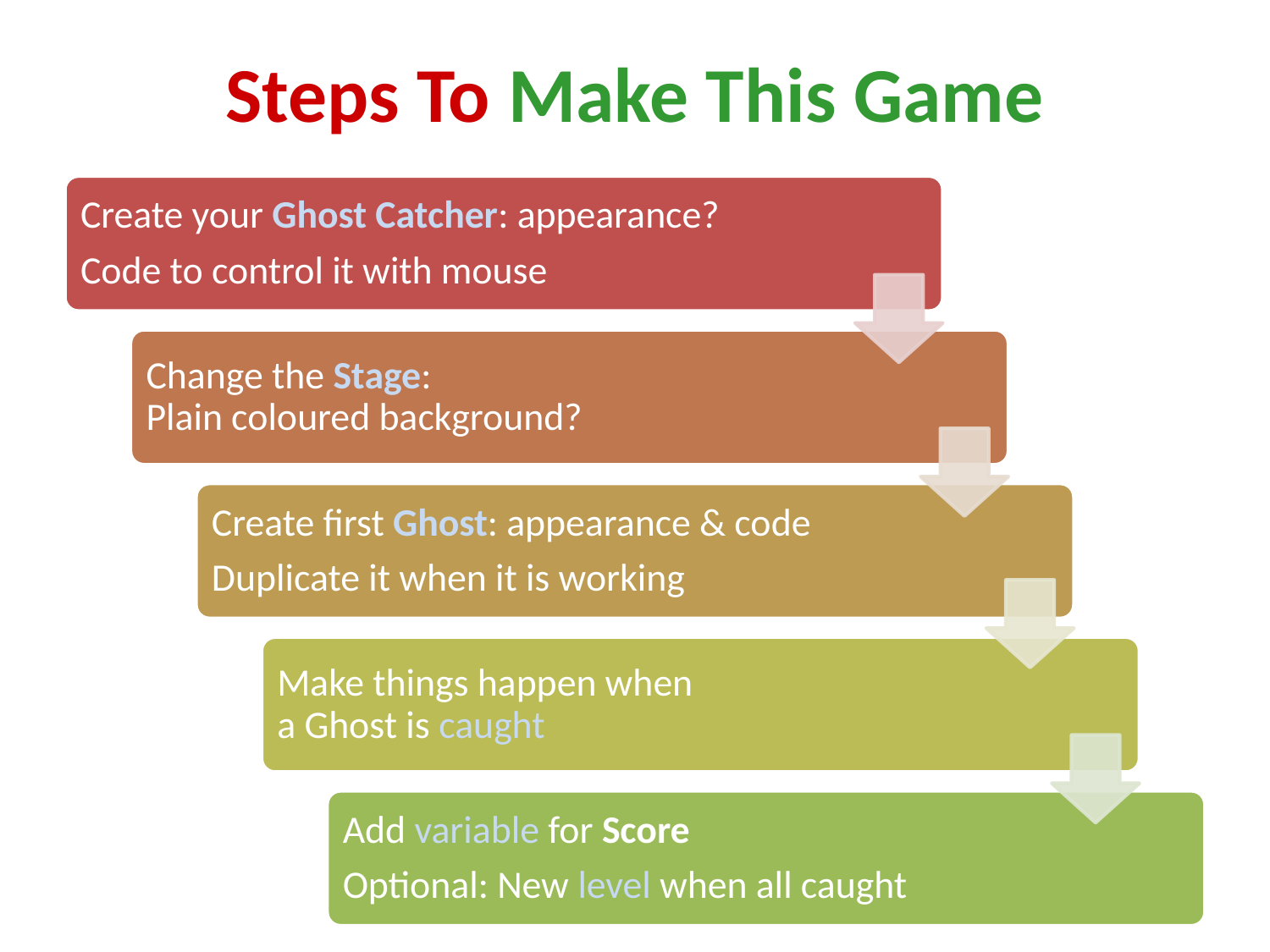

# Steps To Make This Game
Create your Ghost Catcher: appearance?
Code to control it with mouse
Change the Stage:
Plain coloured background?
Create first Ghost: appearance & code
Duplicate it when it is working
Make things happen when
a Ghost is caught
Add variable for Score
Optional: New level when all caught